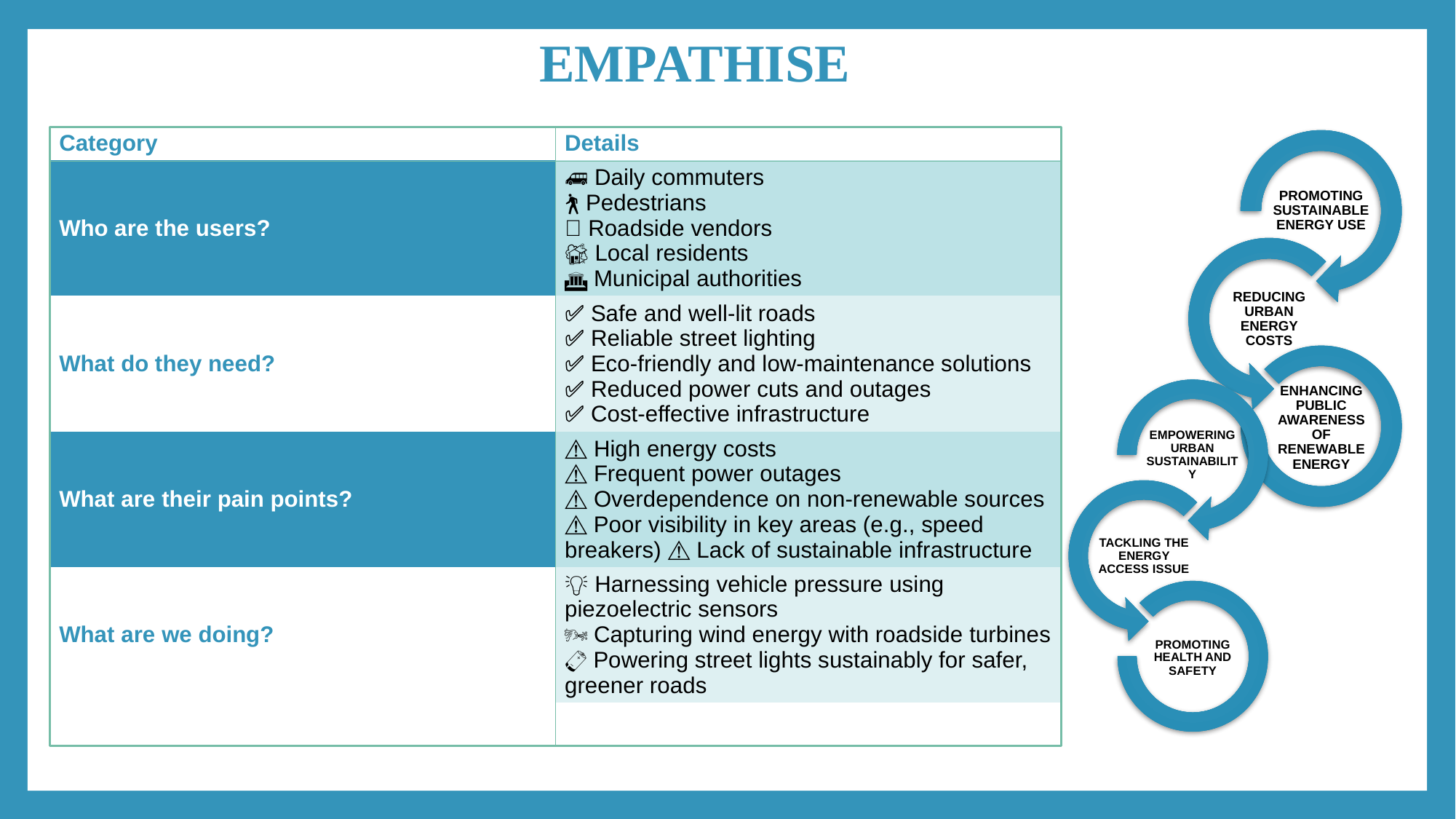

EMPATHISE
PROMOTING SUSTAINABLE ENERGY USE
REDUCING URBAN ENERGY COSTS
ENHANCING PUBLIC AWARENESS OF RENEWABLE ENERGY
| Category | Details |
| --- | --- |
| Who are the users? | 🚐 Daily commuters 🚶 Pedestrians 🧊 Roadside vendors 🏡 Local residents 🏛️ Municipal authorities |
| What do they need? | ✅ Safe and well-lit roads ✅ Reliable street lighting ✅ Eco-friendly and low-maintenance solutions ✅ Reduced power cuts and outages ✅ Cost-effective infrastructure |
| What are their pain points? | ⚠️ High energy costs ⚠️ Frequent power outages ⚠️ Overdependence on non-renewable sources ⚠️ Poor visibility in key areas (e.g., speed breakers) ⚠️ Lack of sustainable infrastructure |
| What are we doing? | 💡 Harnessing vehicle pressure using piezoelectric sensors 🌬️ Capturing wind energy with roadside turbines 🔋 Powering street lights sustainably for safer, greener roads |

EMPOWERING URBAN SUSTAINABILITY
TACKLING THE ENERGY ACCESS ISSUE
PROMOTING HEALTH AND SAFETY